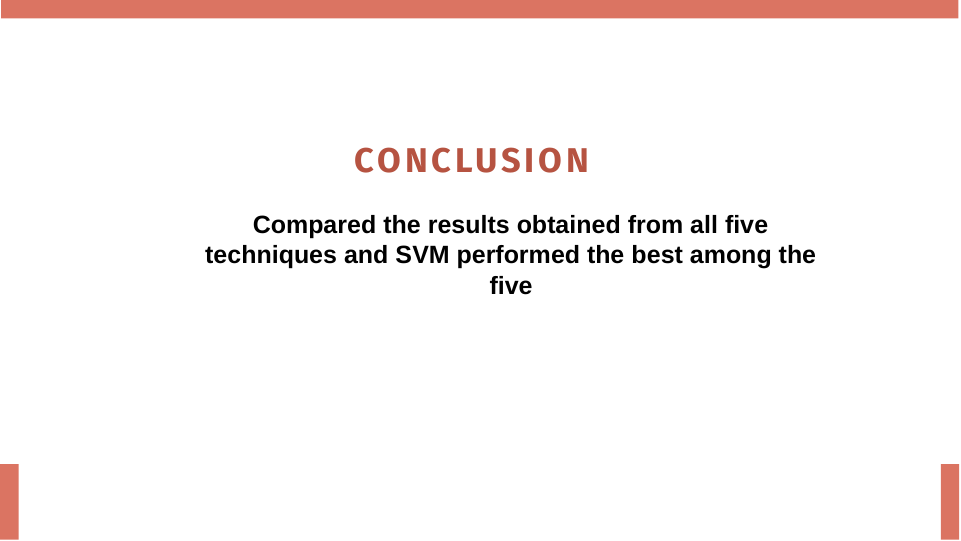

# CONCLUSION
Compared the results obtained from all five techniques and SVM performed the best among the five